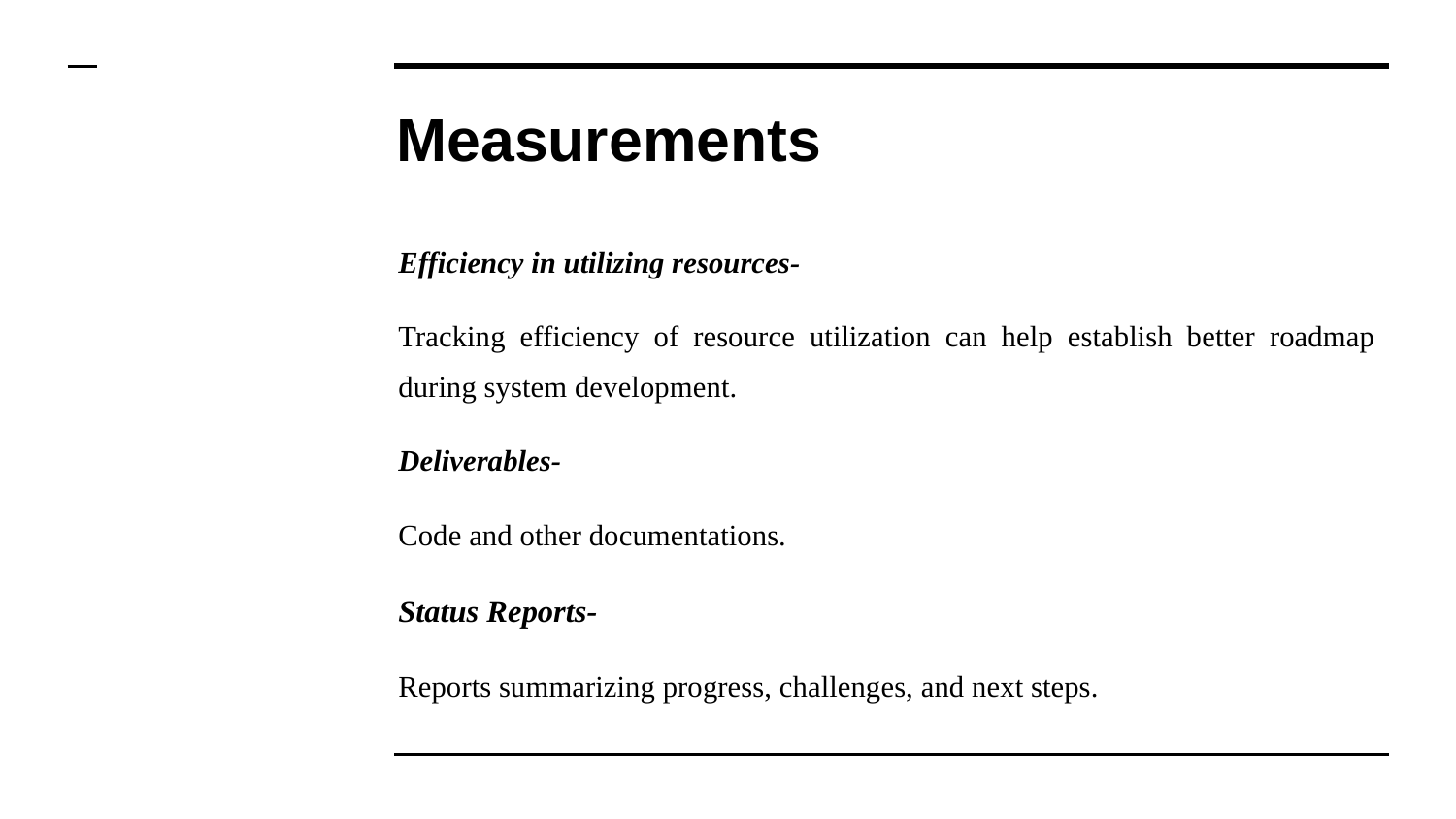

# Measurements
Efficiency in utilizing resources-
Tracking efficiency of resource utilization can help establish better roadmap during system development.
Deliverables-
Code and other documentations.
Status Reports-
Reports summarizing progress, challenges, and next steps.